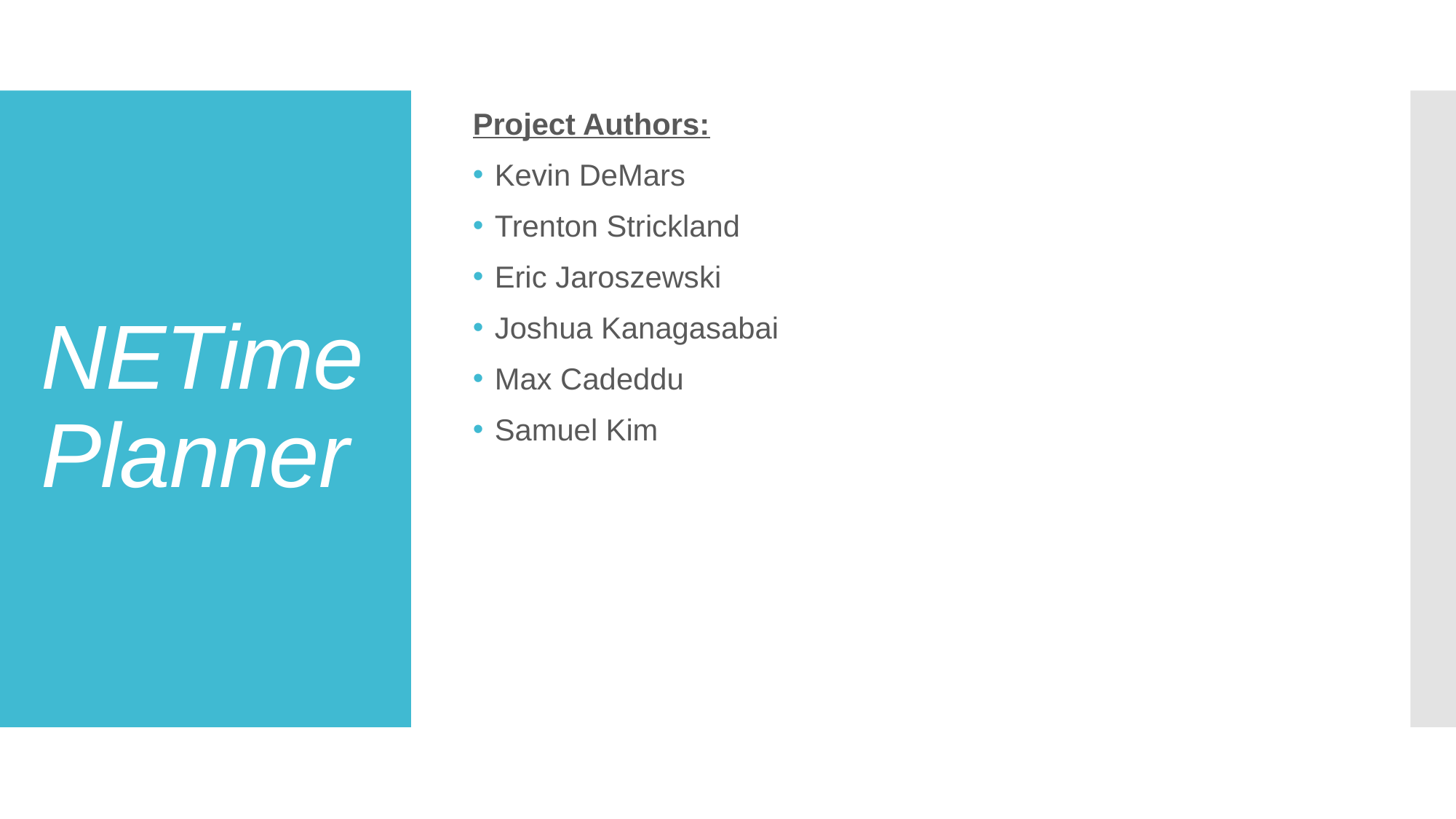

Project Authors:
Kevin DeMars
Trenton Strickland
Eric Jaroszewski
Joshua Kanagasabai
Max Cadeddu
Samuel Kim

# NETime Planner